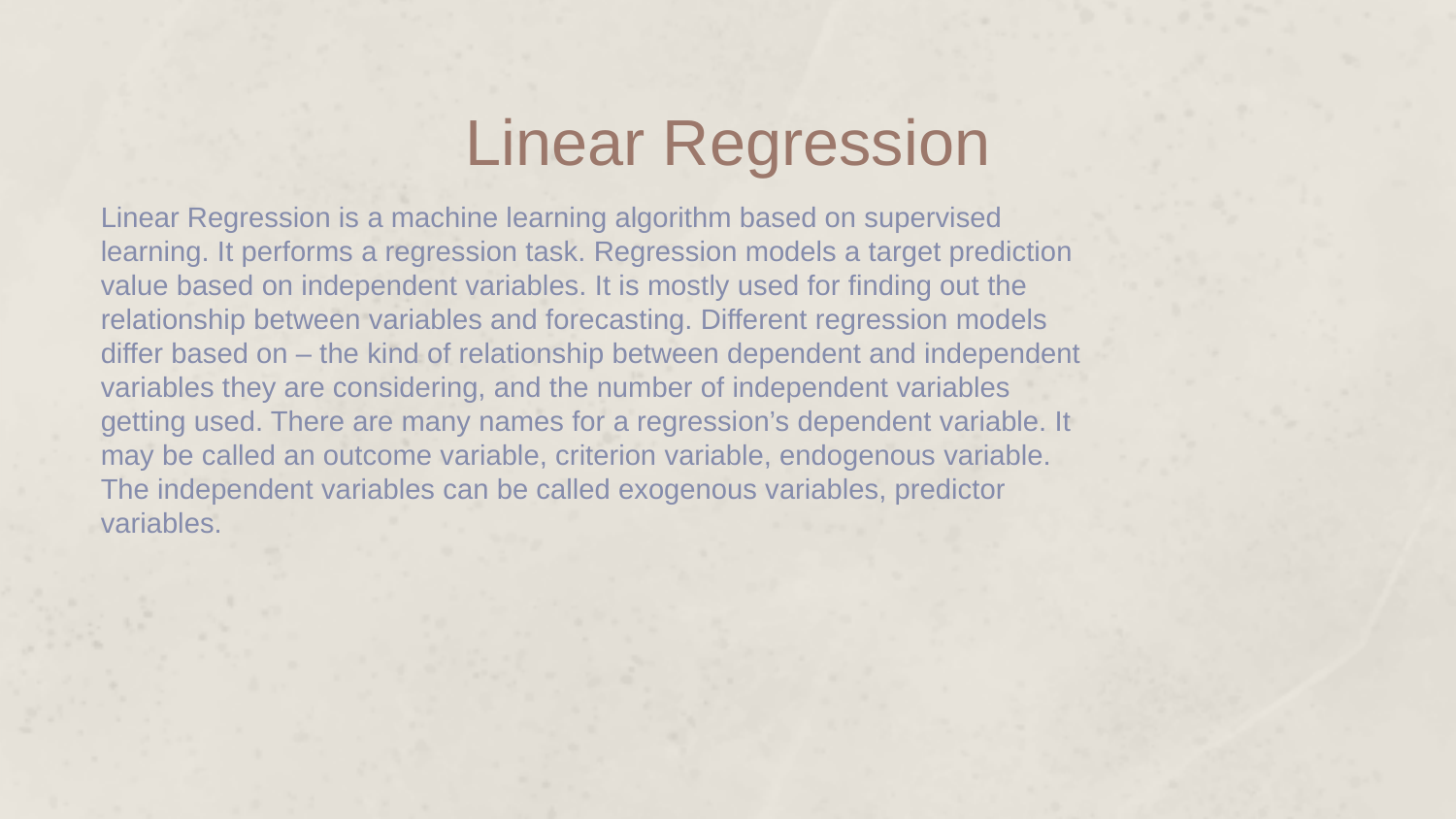

# Linear Regression
Linear Regression is a machine learning algorithm based on supervised learning. It performs a regression task. Regression models a target prediction value based on independent variables. It is mostly used for finding out the relationship between variables and forecasting. Different regression models differ based on – the kind of relationship between dependent and independent variables they are considering, and the number of independent variables getting used. There are many names for a regression’s dependent variable. It may be called an outcome variable, criterion variable, endogenous variable. The independent variables can be called exogenous variables, predictor variables.